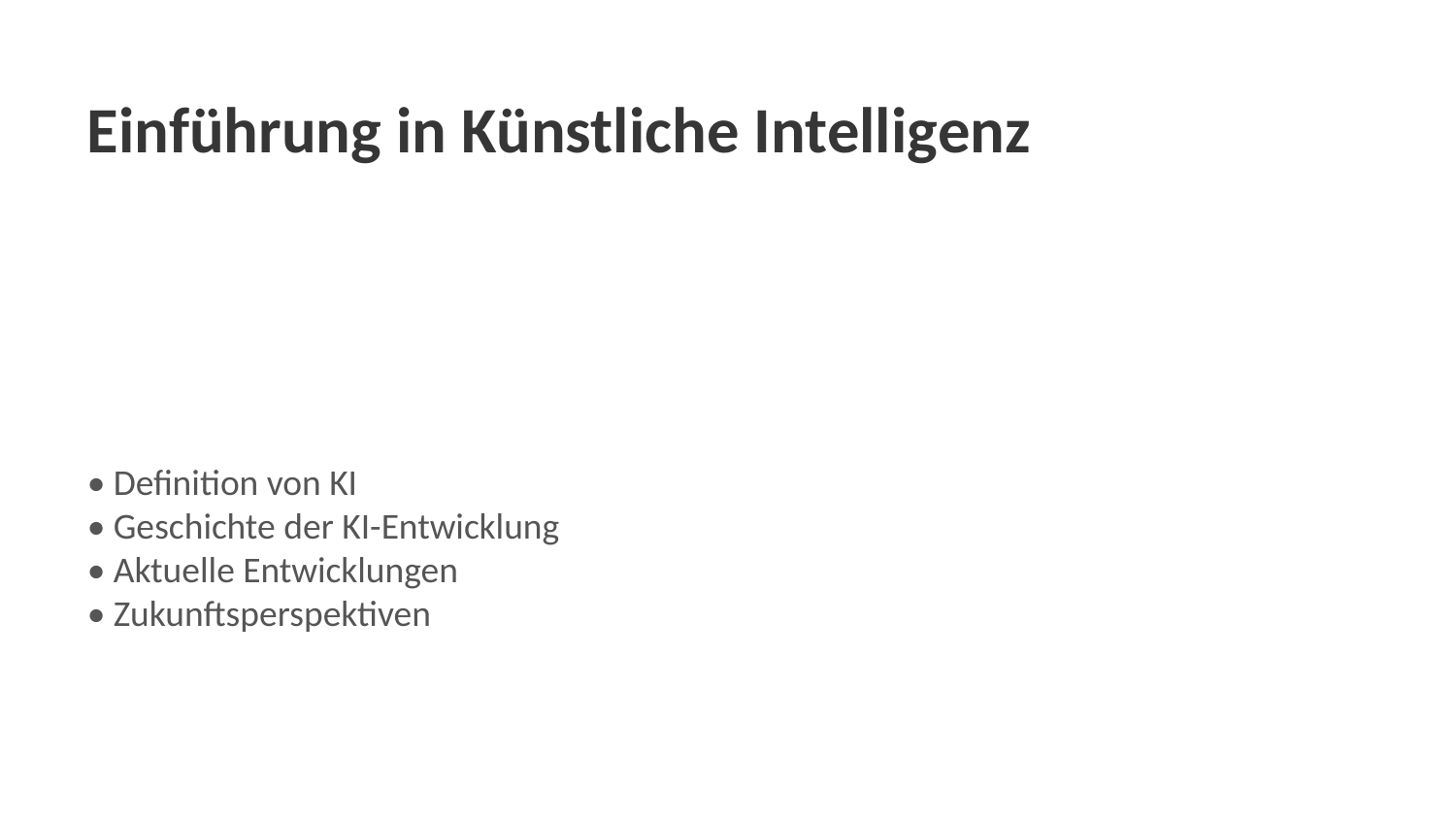

Einführung in Künstliche Intelligenz
• Definition von KI
• Geschichte der KI-Entwicklung
• Aktuelle Entwicklungen
• Zukunftsperspektiven